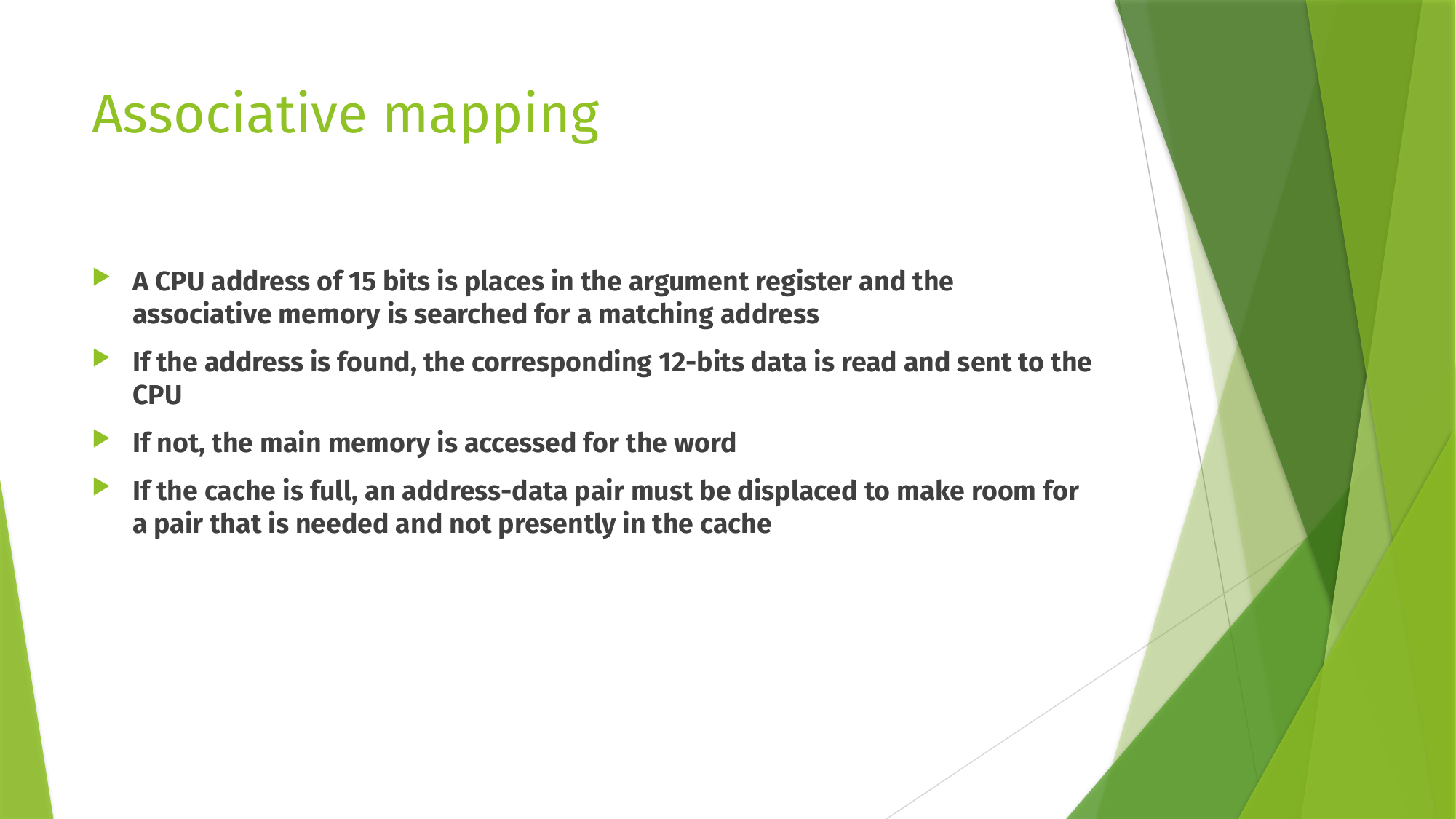

# Associative mapping
A CPU address of 15 bits is places in the argument register and the associative memory is searched for a matching address
If the address is found, the corresponding 12-bits data is read and sent to the CPU
If not, the main memory is accessed for the word
If the cache is full, an address-data pair must be displaced to make room for a pair that is needed and not presently in the cache